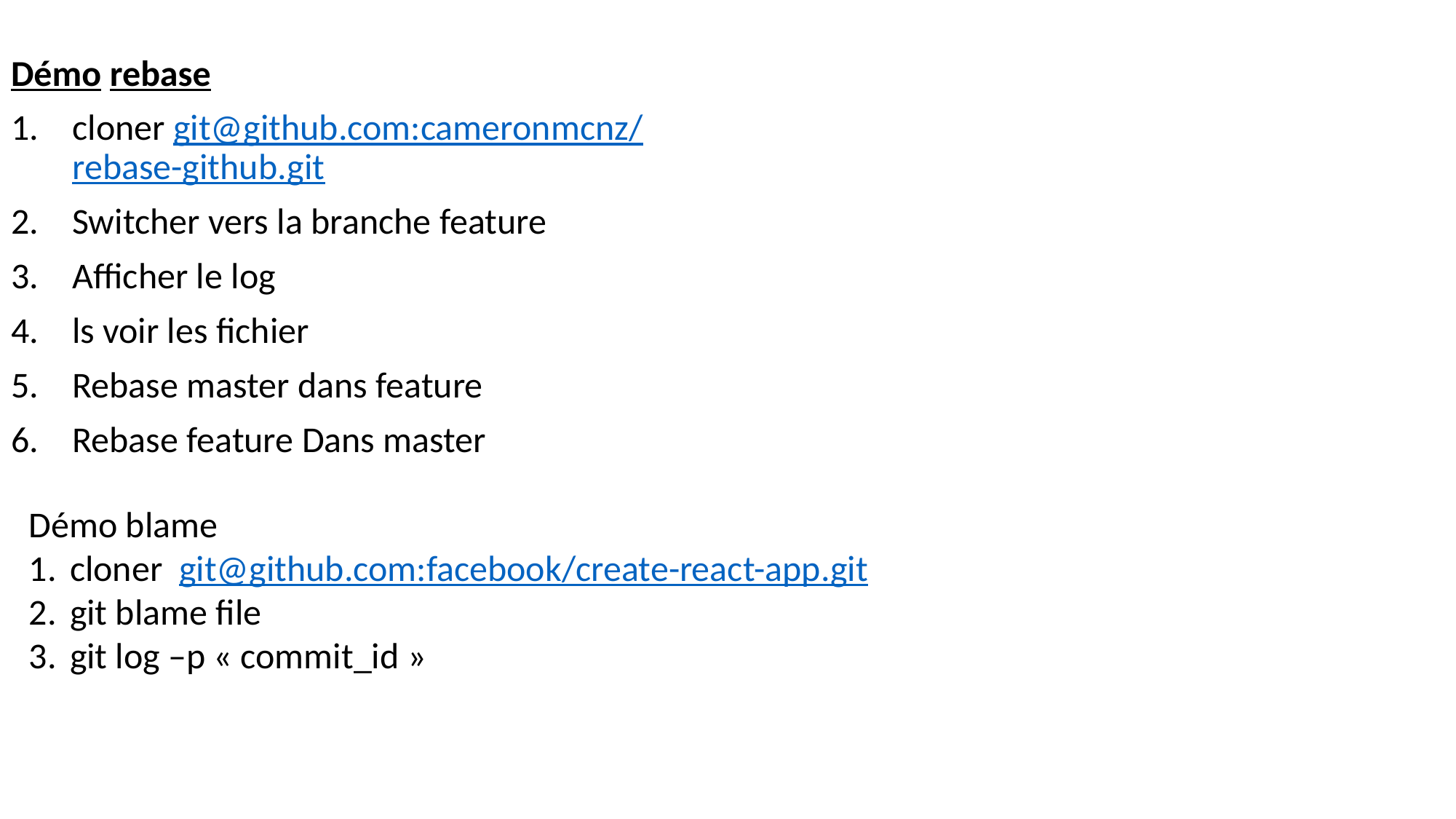

Démo rebase
cloner git@github.com:cameronmcnz/rebase-github.git
Switcher vers la branche feature
Afficher le log
ls voir les fichier
Rebase master dans feature
Rebase feature Dans master
Démo blame
cloner  git@github.com:facebook/create-react-app.git
git blame file
git log –p « commit_id »